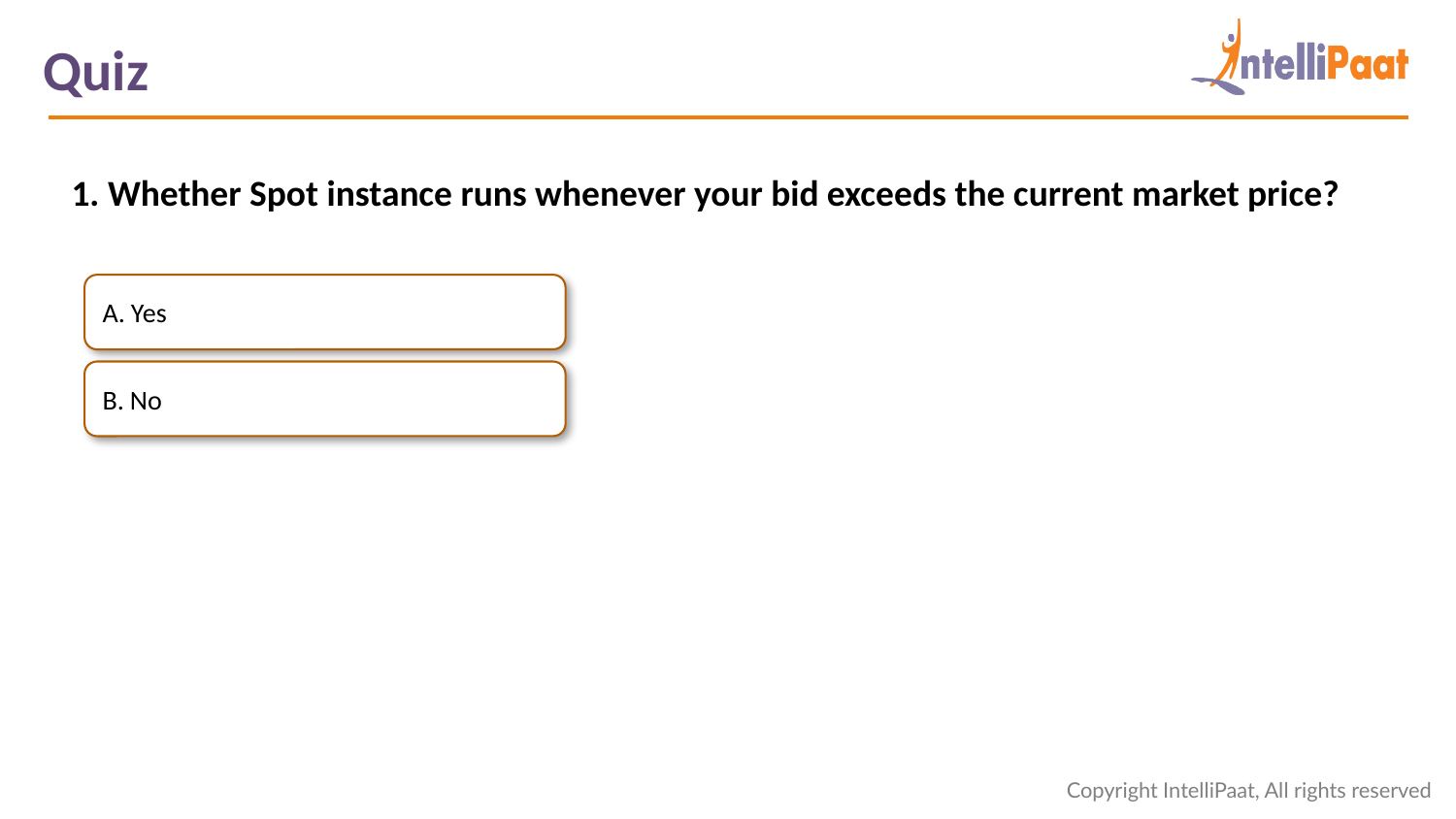

Quiz
1. Whether Spot instance runs whenever your bid exceeds the current market price?
A. Yes
B. No